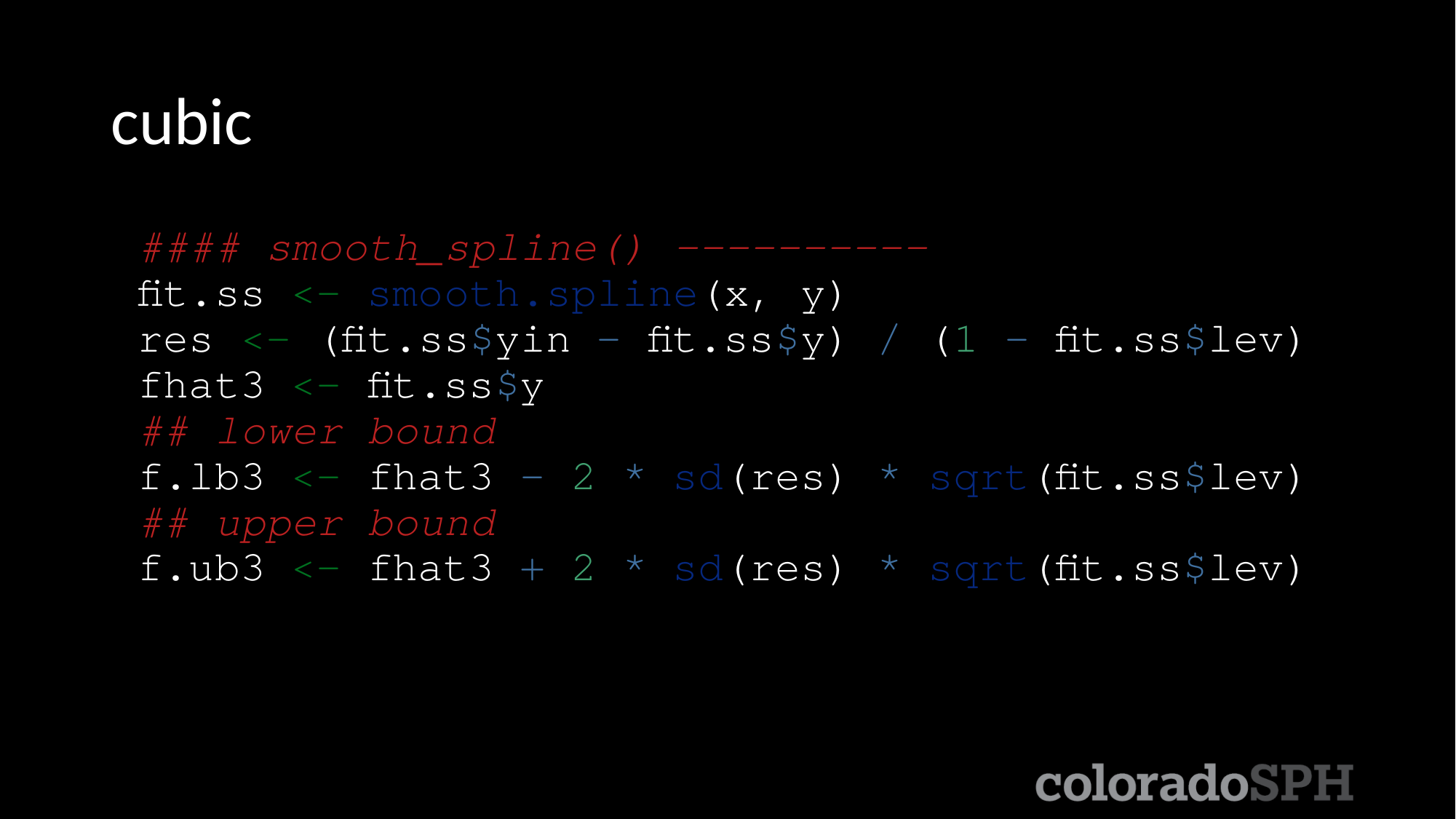

# cubic
#### smooth_spline() ---------- fit.ss <- smooth.spline(x, y) res <- (fit.ss$yin - fit.ss$y) / (1 - fit.ss$lev) fhat3 <- fit.ss$y ## lower bound f.lb3 <- fhat3 - 2 * sd(res) * sqrt(fit.ss$lev) ## upper bound f.ub3 <- fhat3 + 2 * sd(res) * sqrt(fit.ss$lev)